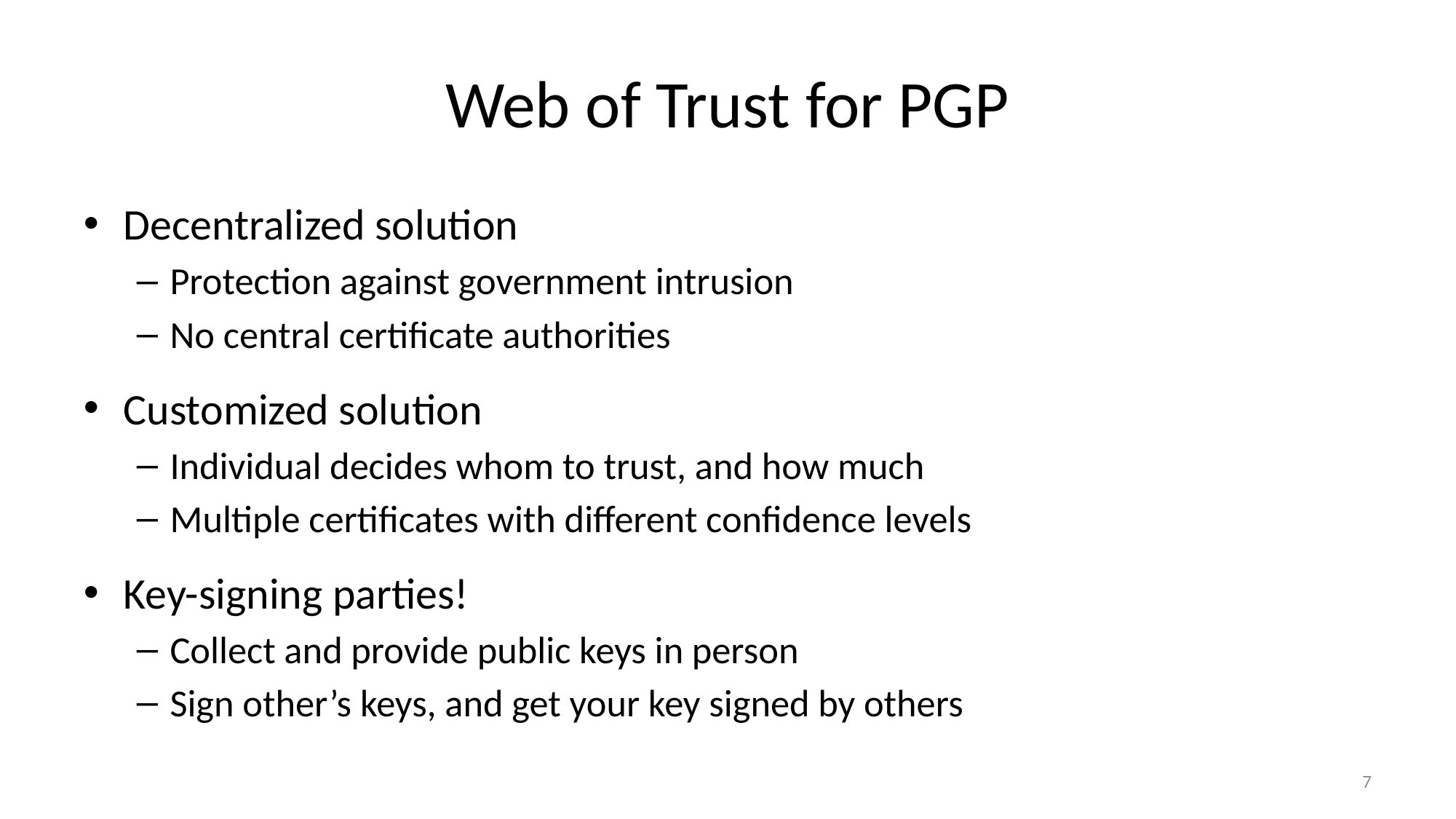

# Web of Trust for PGP
Decentralized solution
Protection against government intrusion
No central certificate authorities
Customized solution
Individual decides whom to trust, and how much
Multiple certificates with different confidence levels
Key-signing parties!
Collect and provide public keys in person
Sign other’s keys, and get your key signed by others

7